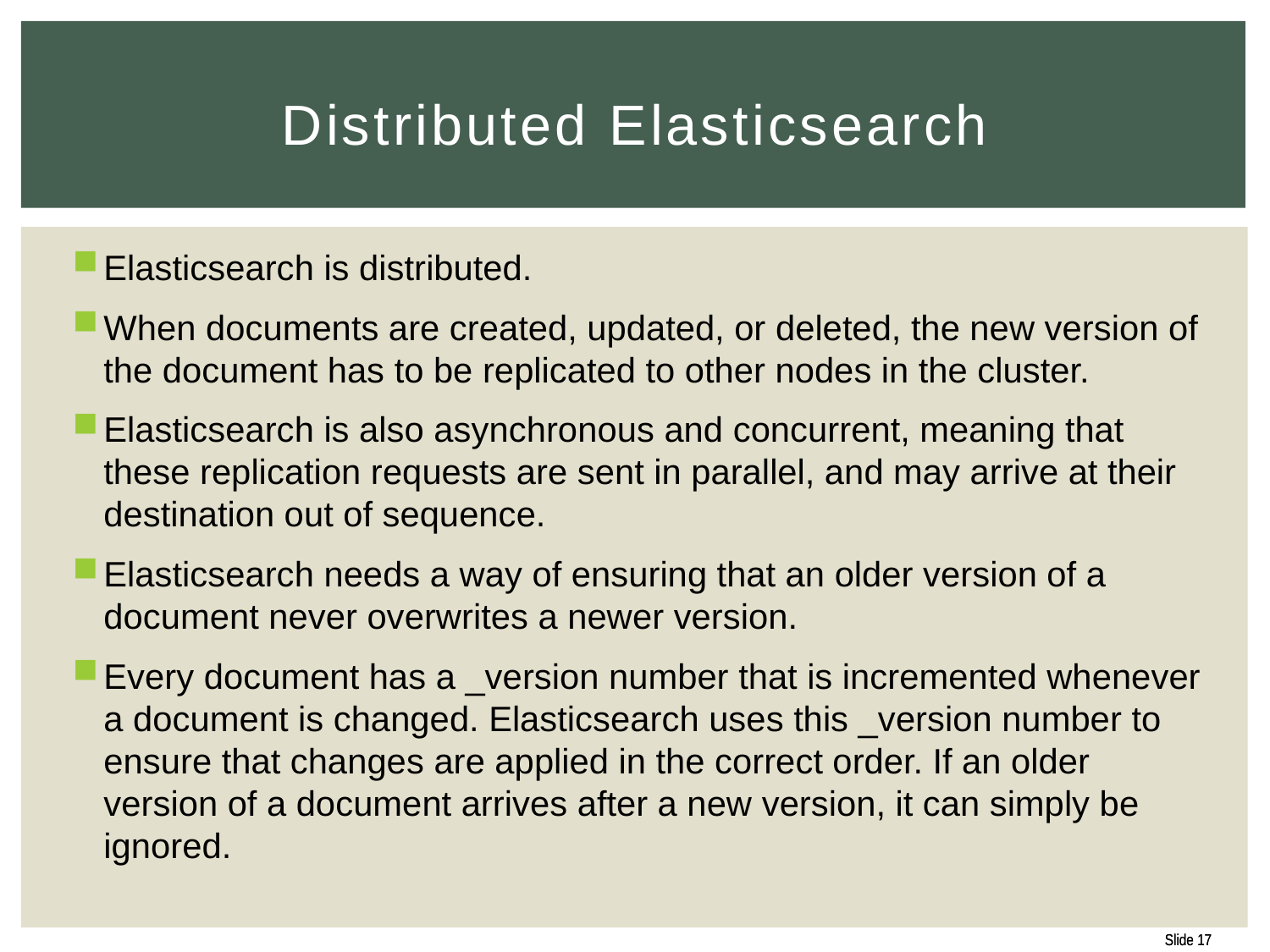

# Distributed Elasticsearch
Elasticsearch is distributed.
When documents are created, updated, or deleted, the new version of the document has to be replicated to other nodes in the cluster.
Elasticsearch is also asynchronous and concurrent, meaning that these replication requests are sent in parallel, and may arrive at their destination out of sequence.
Elasticsearch needs a way of ensuring that an older version of a document never overwrites a newer version.
Every document has a _version number that is incremented whenever a document is changed. Elasticsearch uses this _version number to ensure that changes are applied in the correct order. If an older version of a document arrives after a new version, it can simply be ignored.